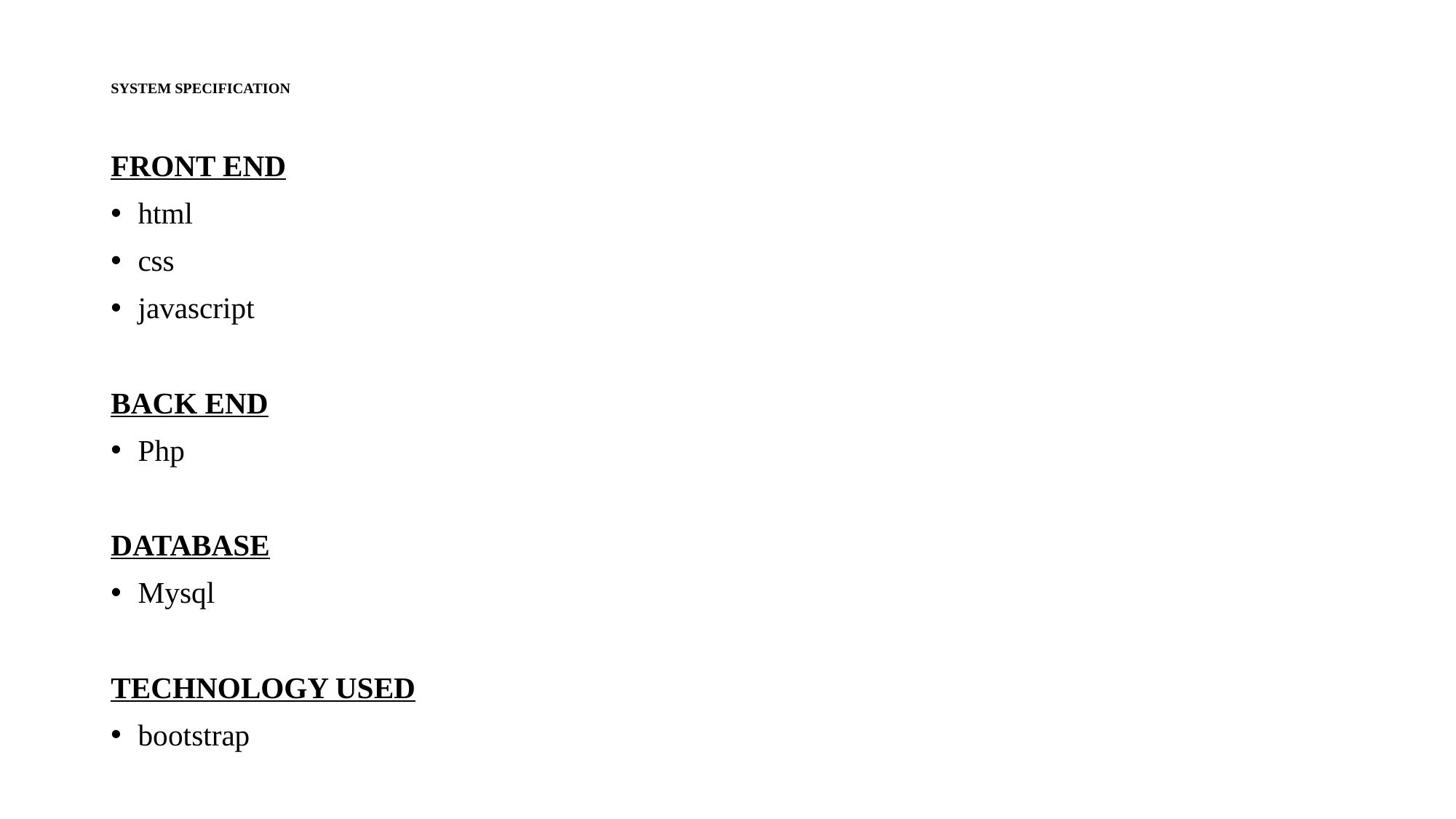

# SYSTEM SPECIFICATION
FRONT END
html
css
javascript

BACK END
Php

DATABASE
Mysql

TECHNOLOGY USED
bootstrap